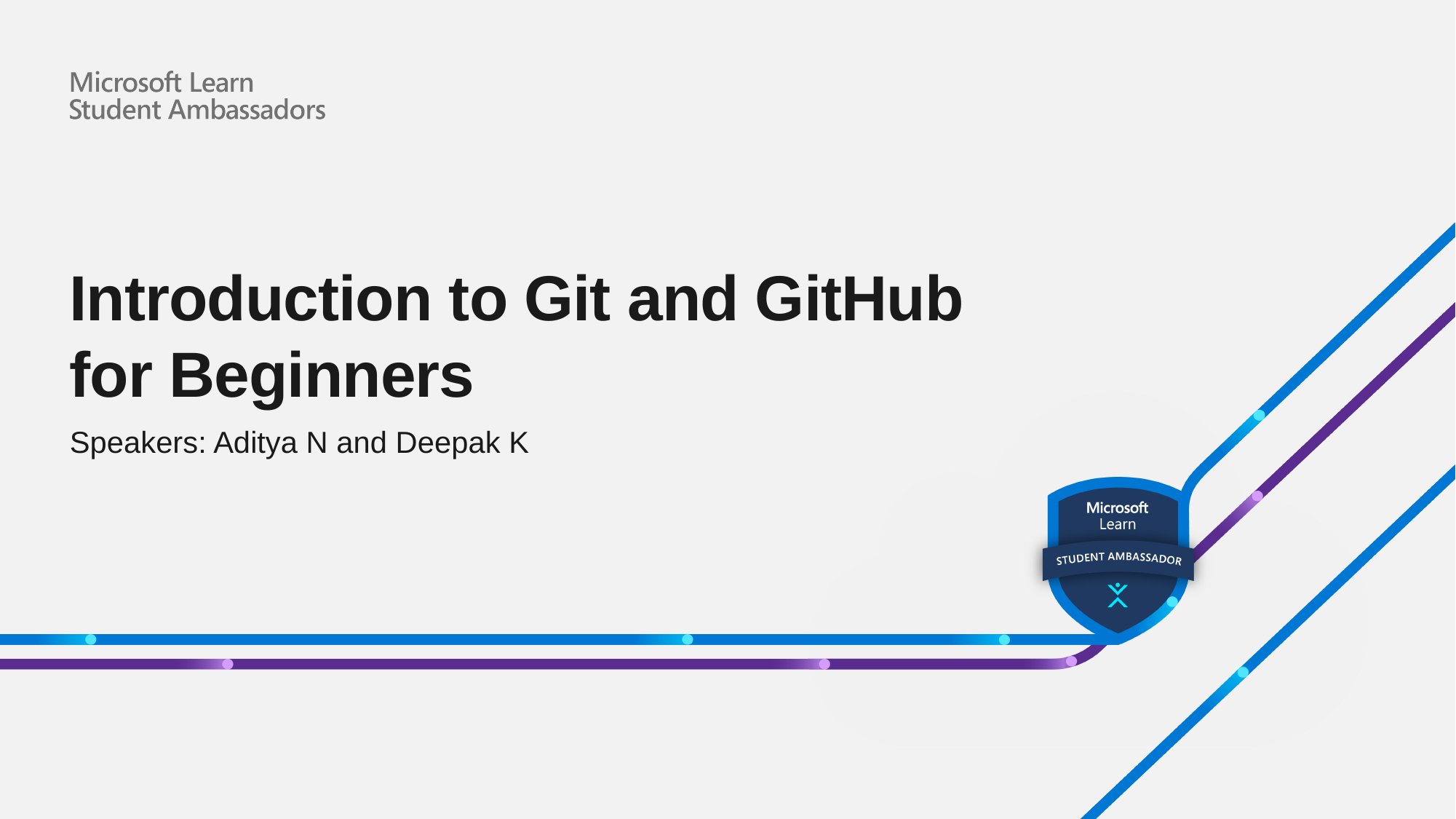

# Introduction to Git and GitHub for Beginners
Speakers: Aditya N and Deepak K